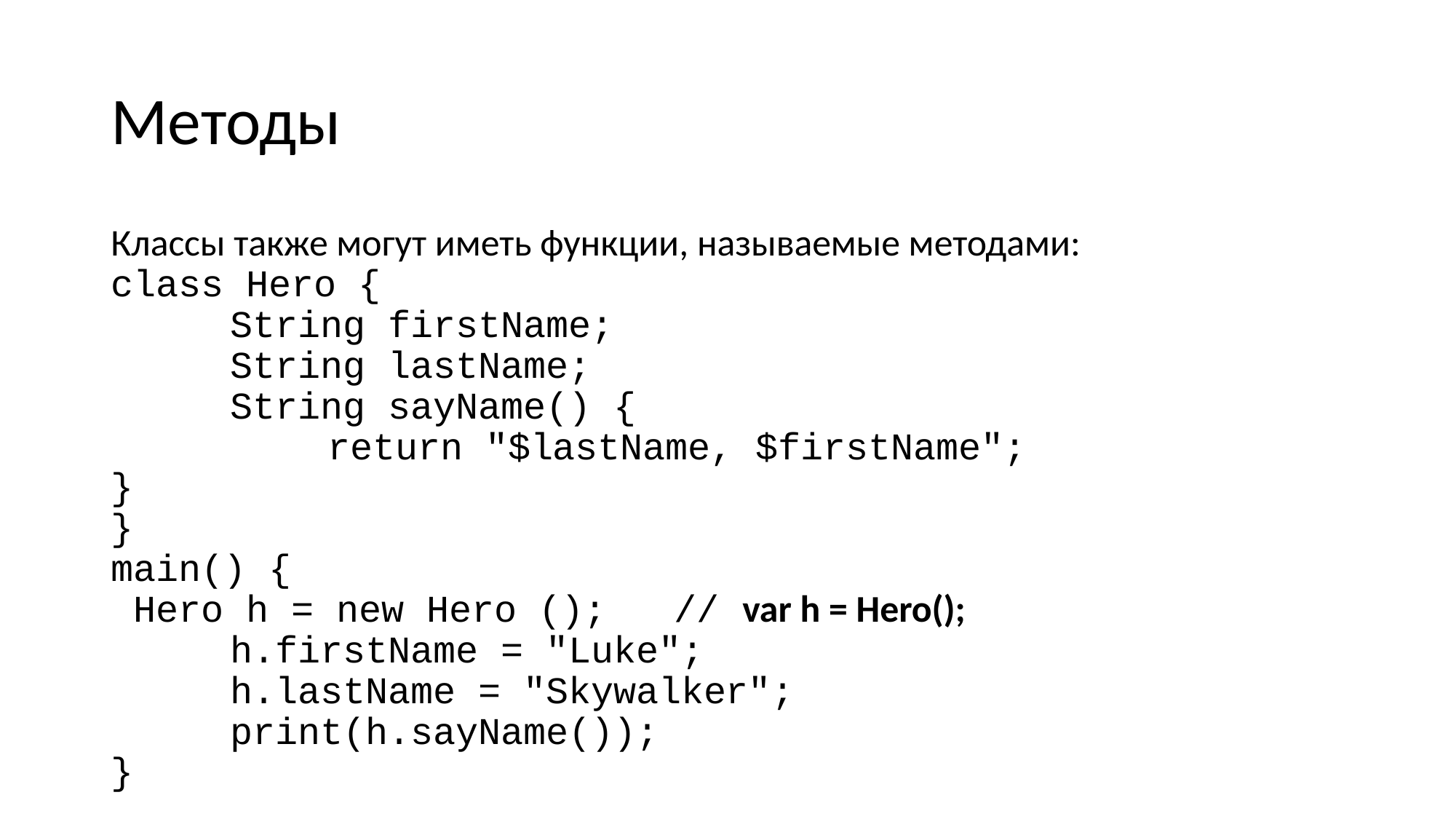

# Методы
Классы также могут иметь функции, называемые методами:
class Hero {
	 String firstName;
	 String lastName;
	 String sayName() {
	 	 return "$lastName, $firstName";
}
}
main() {
 Hero h = new Hero ();   // var h = Hero();
	 h.firstName = "Luke";
	 h.lastName = "Skywalker";
	 print(h.sayName());
}